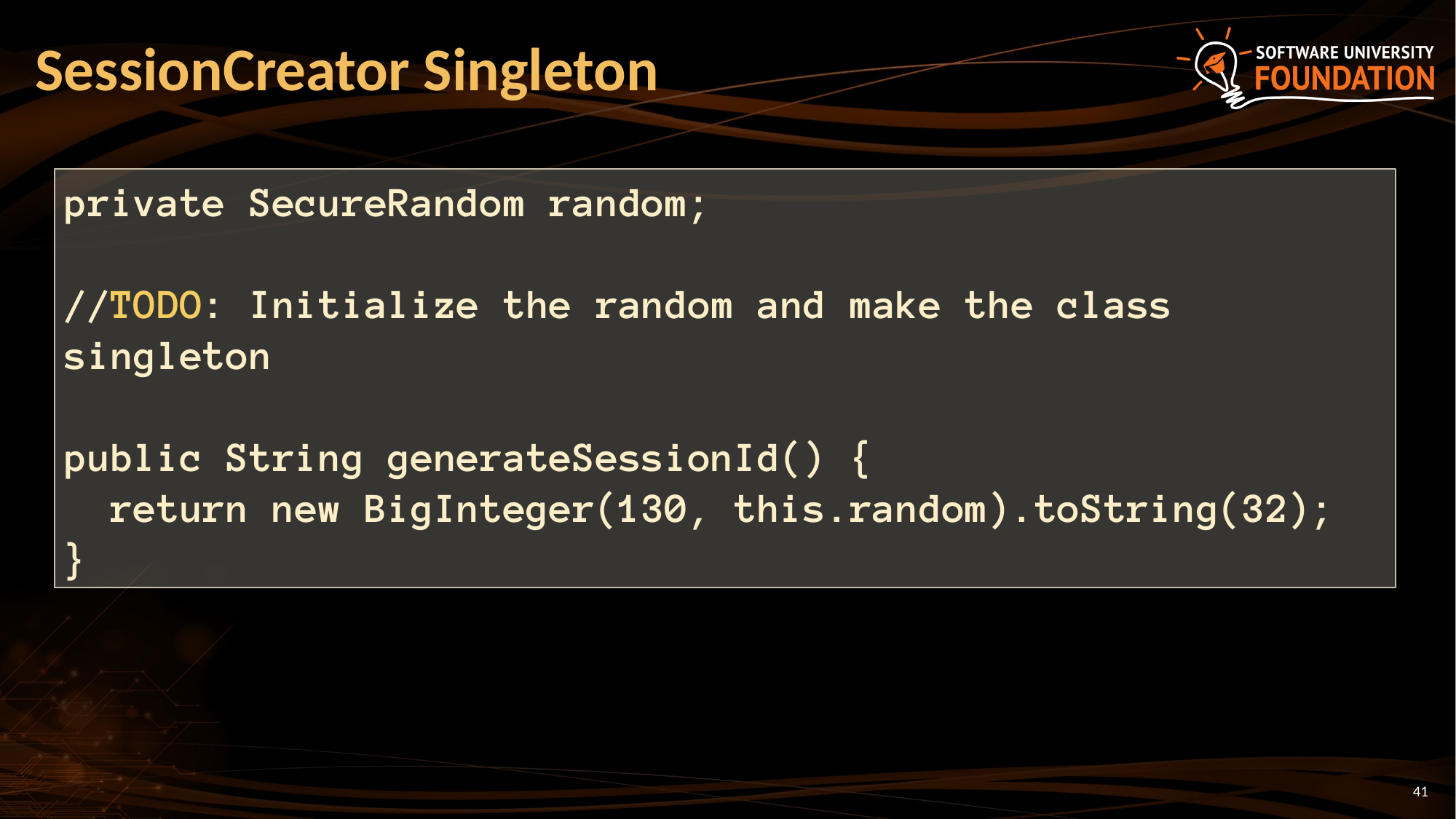

# SessionCreator Singleton
private SecureRandom random;

//TODO: Initialize the random and make the class singleton

public String generateSessionId() {
  return new BigInteger(130, this.random).toString(32);
}
41